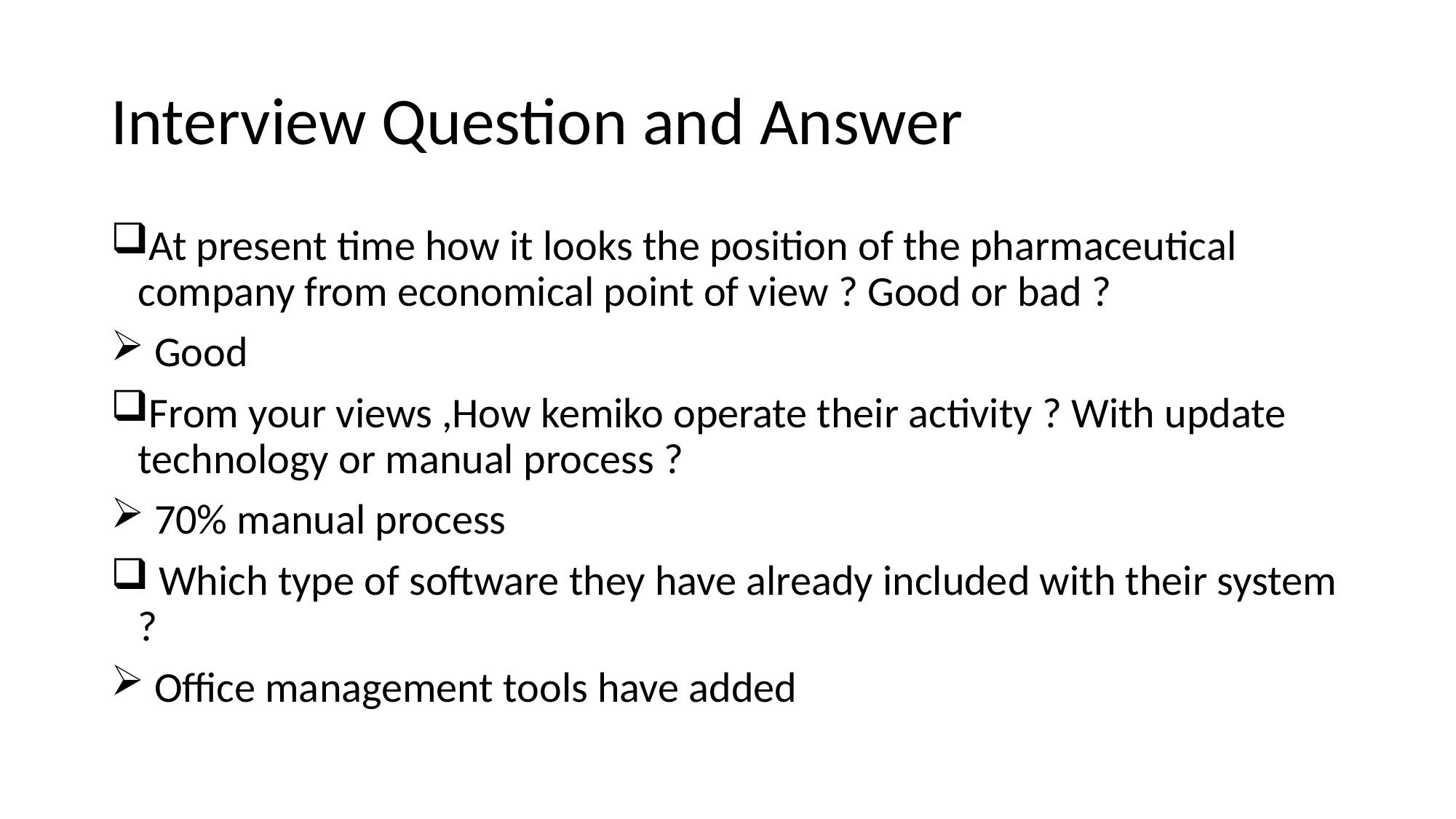

# Interview Question and Answer
At present time how it looks the position of the pharmaceutical company from economical point of view ? Good or bad ?
 Good
From your views ,How kemiko operate their activity ? With update technology or manual process ?
 70% manual process
 Which type of software they have already included with their system ?
 Office management tools have added